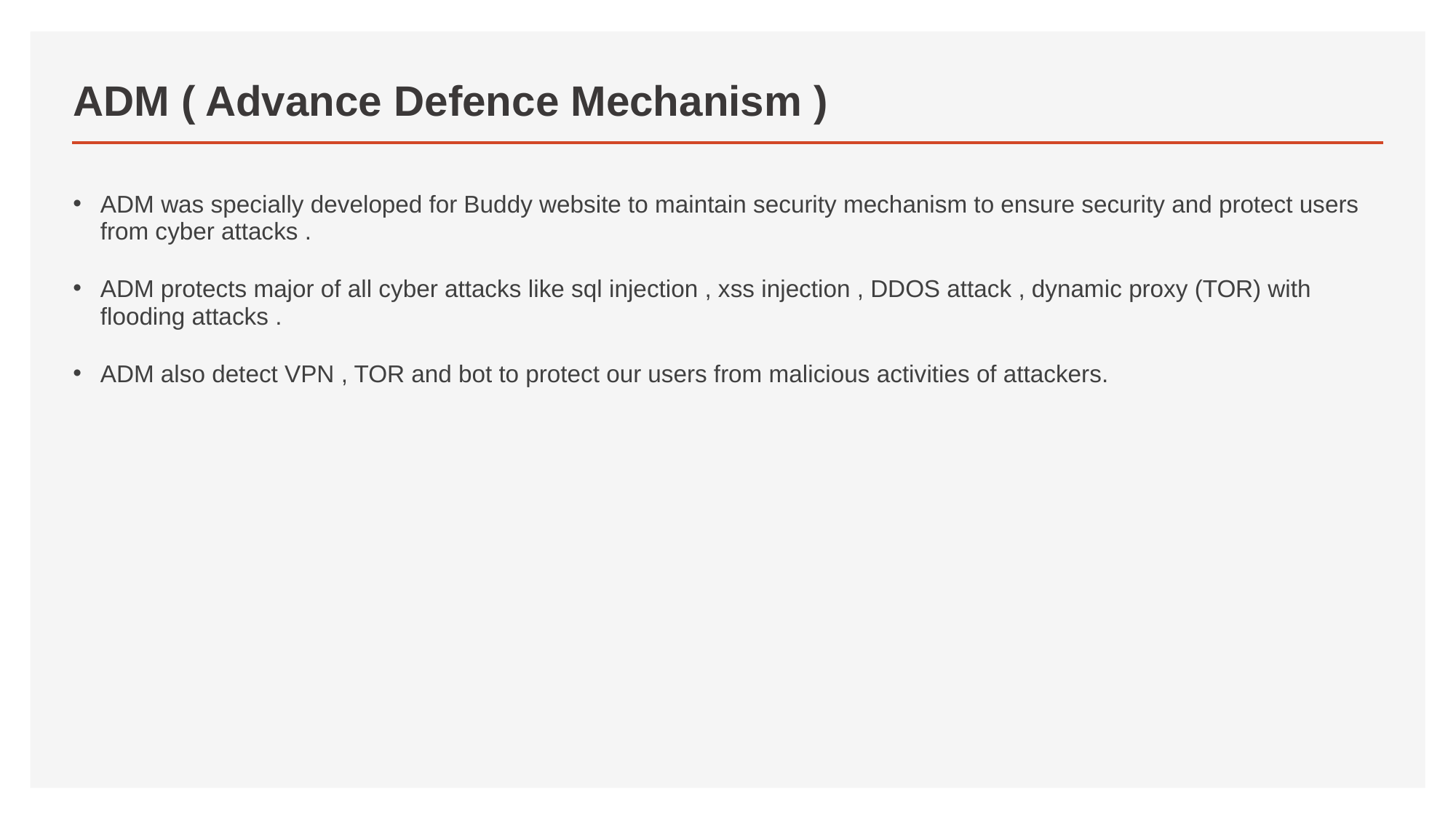

# ADM ( Advance Defence Mechanism )
ADM was specially developed for Buddy website to maintain security mechanism to ensure security and protect users from cyber attacks .
ADM protects major of all cyber attacks like sql injection , xss injection , DDOS attack , dynamic proxy (TOR) with flooding attacks .
ADM also detect VPN , TOR and bot to protect our users from malicious activities of attackers.